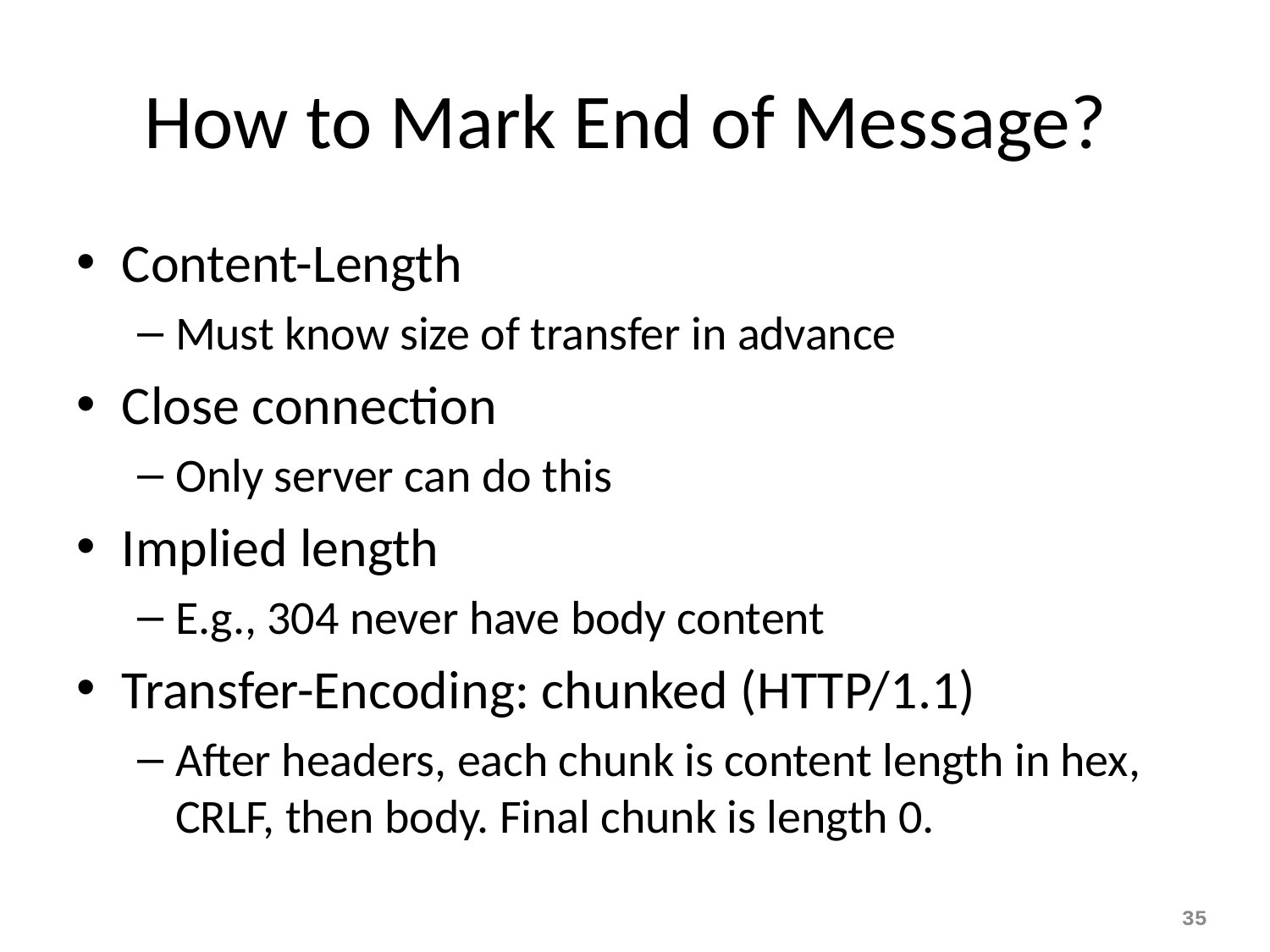

# How to Mark End of Message?
Content-Length
Must know size of transfer in advance
Close connection
Only server can do this
Implied length
E.g., 304 never have body content
Transfer-Encoding: chunked (HTTP/1.1)
After headers, each chunk is content length in hex, CRLF, then body. Final chunk is length 0.

35